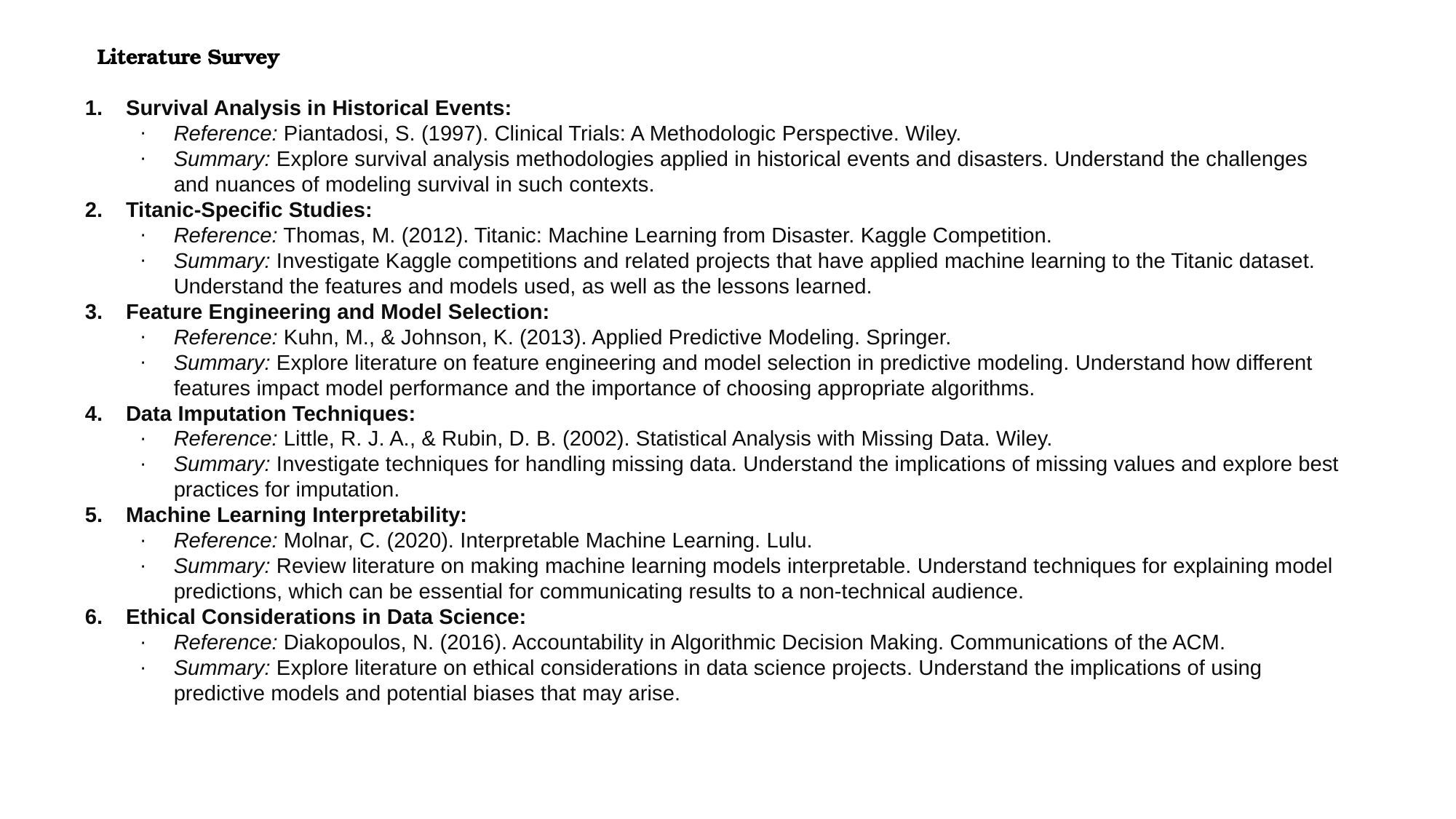

Literature Survey

Survival Analysis in Historical Events:
Reference: Piantadosi, S. (1997). Clinical Trials: A Methodologic Perspective. Wiley.
Summary: Explore survival analysis methodologies applied in historical events and disasters. Understand the challenges and nuances of modeling survival in such contexts.
Titanic-Specific Studies:
Reference: Thomas, M. (2012). Titanic: Machine Learning from Disaster. Kaggle Competition.
Summary: Investigate Kaggle competitions and related projects that have applied machine learning to the Titanic dataset. Understand the features and models used, as well as the lessons learned.
Feature Engineering and Model Selection:
Reference: Kuhn, M., & Johnson, K. (2013). Applied Predictive Modeling. Springer.
Summary: Explore literature on feature engineering and model selection in predictive modeling. Understand how different features impact model performance and the importance of choosing appropriate algorithms.
Data Imputation Techniques:
Reference: Little, R. J. A., & Rubin, D. B. (2002). Statistical Analysis with Missing Data. Wiley.
Summary: Investigate techniques for handling missing data. Understand the implications of missing values and explore best practices for imputation.
Machine Learning Interpretability:
Reference: Molnar, C. (2020). Interpretable Machine Learning. Lulu.
Summary: Review literature on making machine learning models interpretable. Understand techniques for explaining model predictions, which can be essential for communicating results to a non-technical audience.
Ethical Considerations in Data Science:
Reference: Diakopoulos, N. (2016). Accountability in Algorithmic Decision Making. Communications of the ACM.
Summary: Explore literature on ethical considerations in data science projects. Understand the implications of using predictive models and potential biases that may arise.